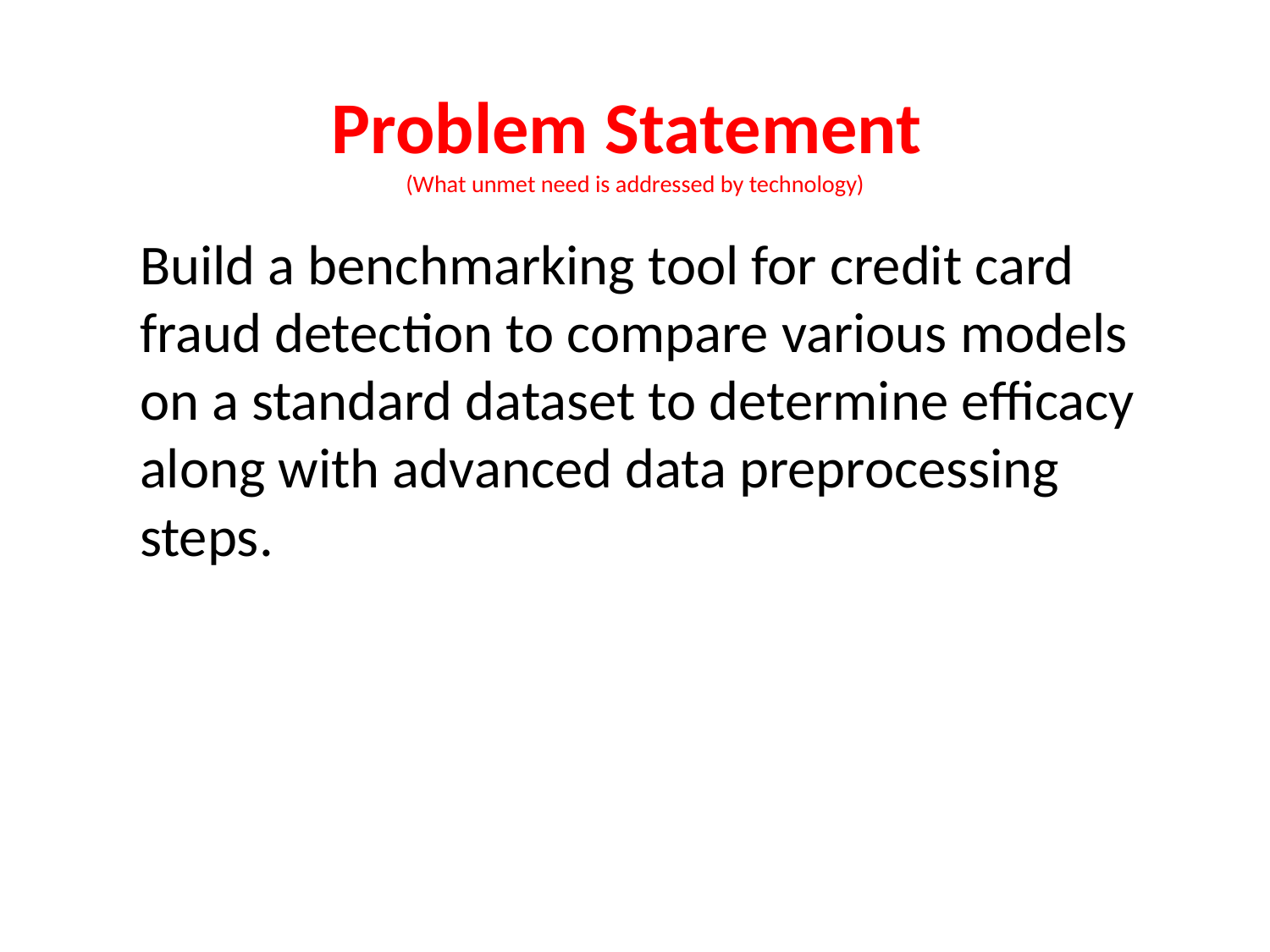

# Problem Statement (What unmet need is addressed by technology)
Build a benchmarking tool for credit card fraud detection to compare various models on a standard dataset to determine efficacy along with advanced data preprocessing steps.